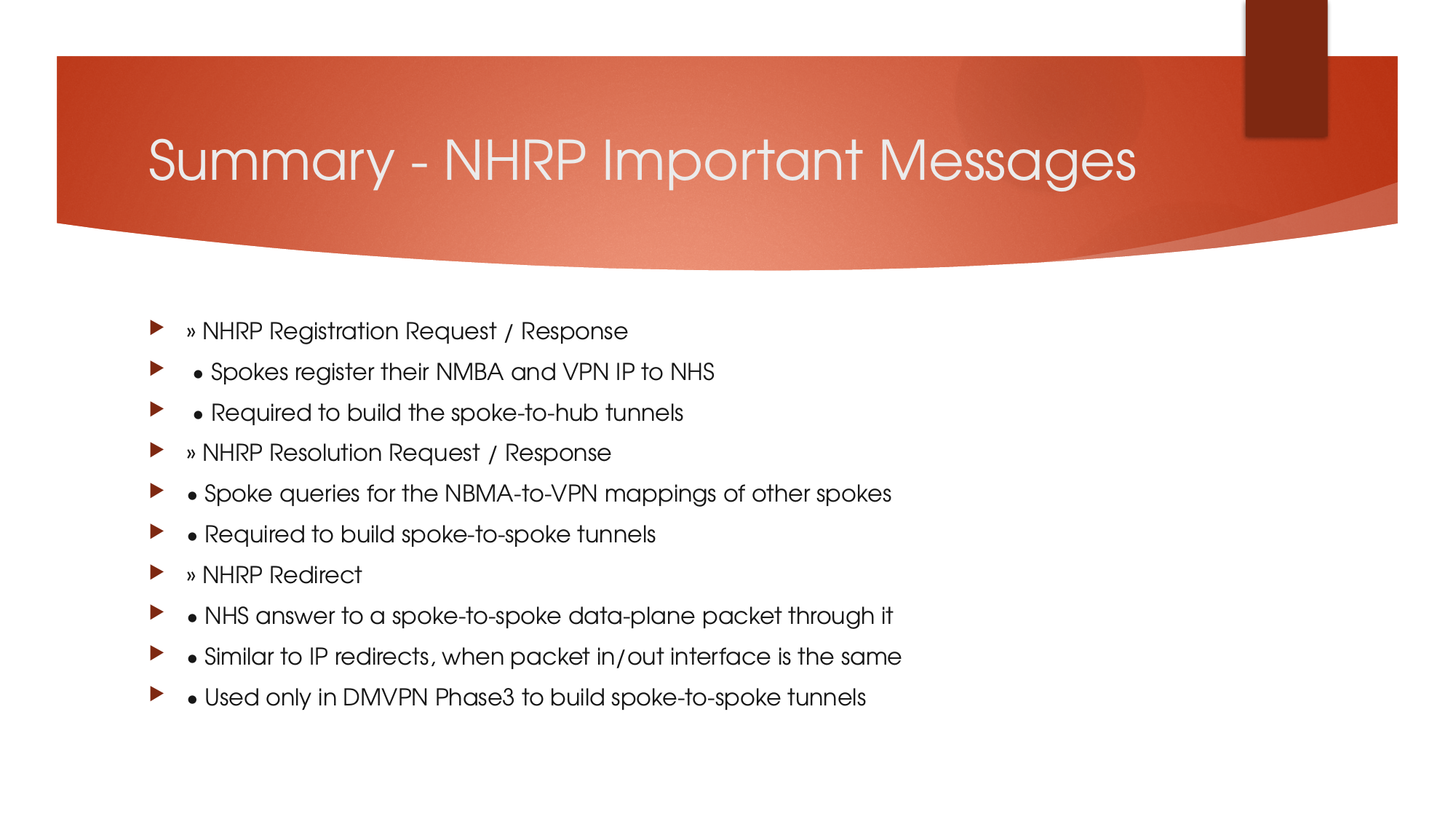

# Summary - NHRP Important Messages
» NHRP Registration Request / Response
 • Spokes register their NMBA and VPN IP to NHS
 • Required to build the spoke-to-hub tunnels
» NHRP Resolution Request / Response
• Spoke queries for the NBMA-to-VPN mappings of other spokes
• Required to build spoke-to-spoke tunnels
» NHRP Redirect
• NHS answer to a spoke-to-spoke data-plane packet through it
• Similar to IP redirects, when packet in/out interface is the same
• Used only in DMVPN Phase3 to build spoke-to-spoke tunnels